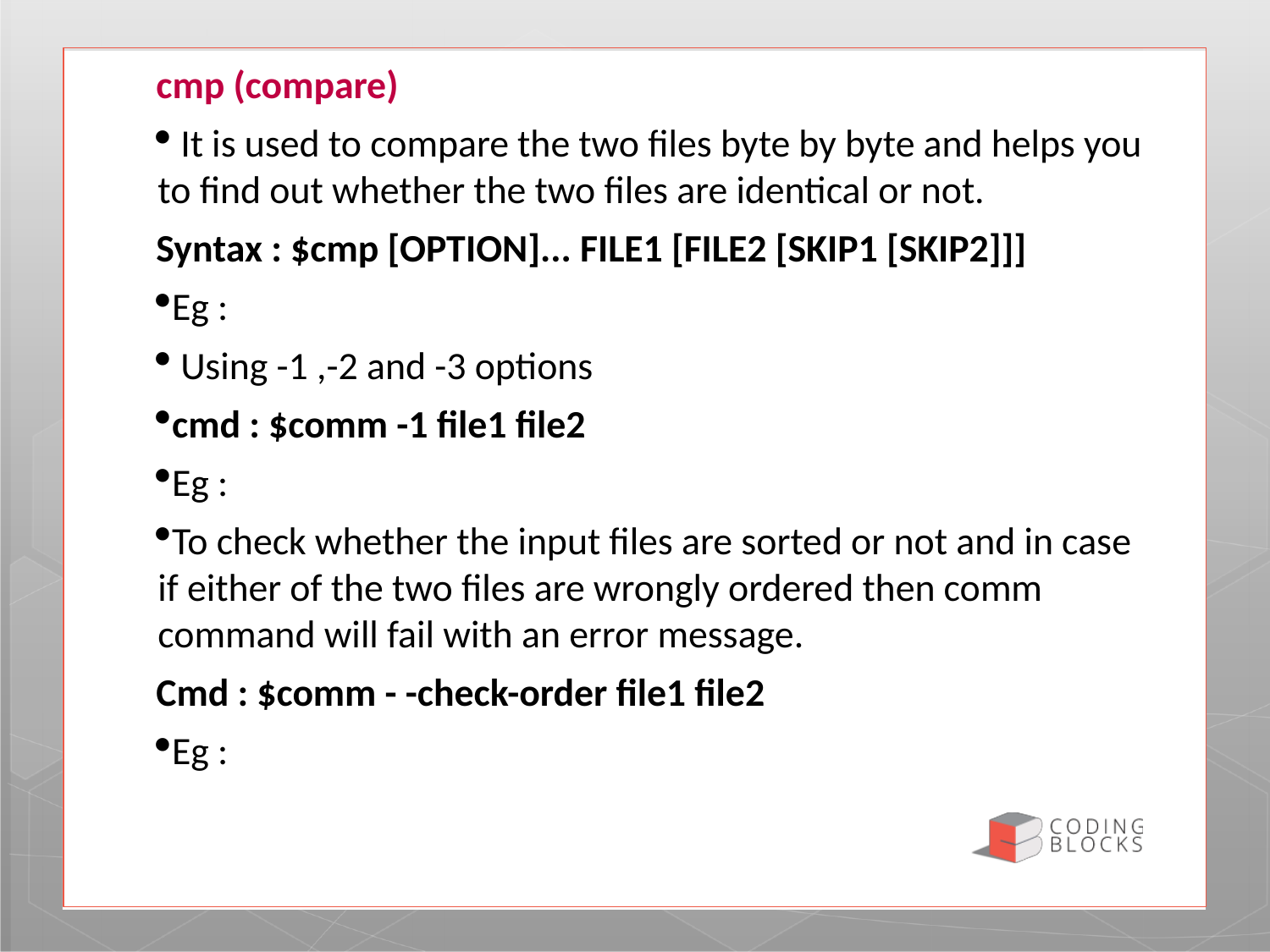

cmp (compare)
 It is used to compare the two files byte by byte and helps you to find out whether the two files are identical or not.
Syntax : $cmp [OPTION]... FILE1 [FILE2 [SKIP1 [SKIP2]]]
Eg :
 Using -1 ,-2 and -3 options
cmd : $comm -1 file1 file2
Eg :
To check whether the input files are sorted or not and in case if either of the two files are wrongly ordered then comm command will fail with an error message.
Cmd : $comm - -check-order file1 file2
Eg :